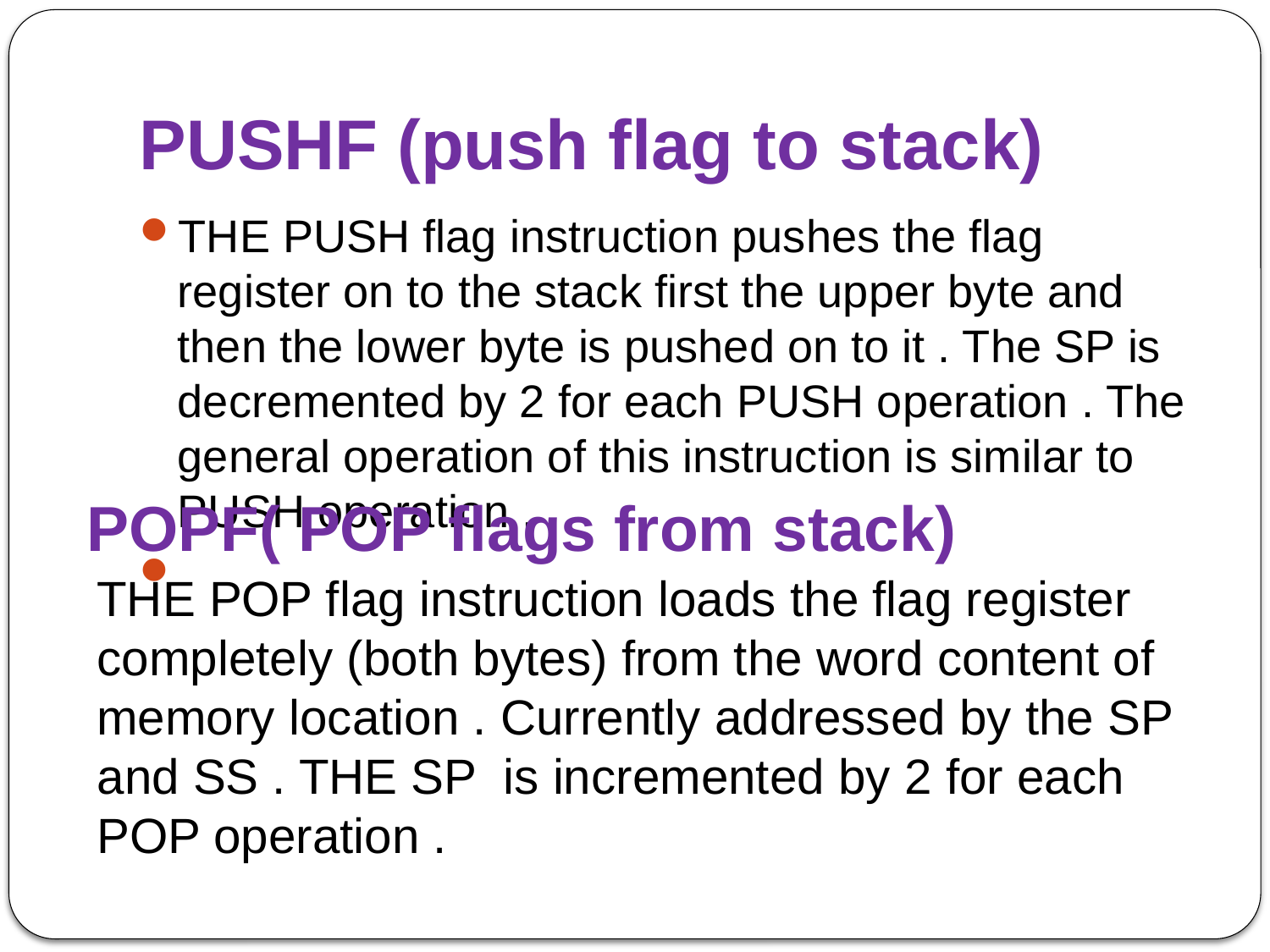

# PUSHF (push flag to stack)
THE PUSH flag instruction pushes the flag register on to the stack first the upper byte and then the lower byte is pushed on to it . The SP is decremented by 2 for each PUSH operation . The general operation of this instruction is similar to PUSH operation .

POPF( POP flags from stack)
THE POP flag instruction loads the flag register completely (both bytes) from the word content of memory location . Currently addressed by the SP and SS . THE SP  is incremented by 2 for each POP operation .